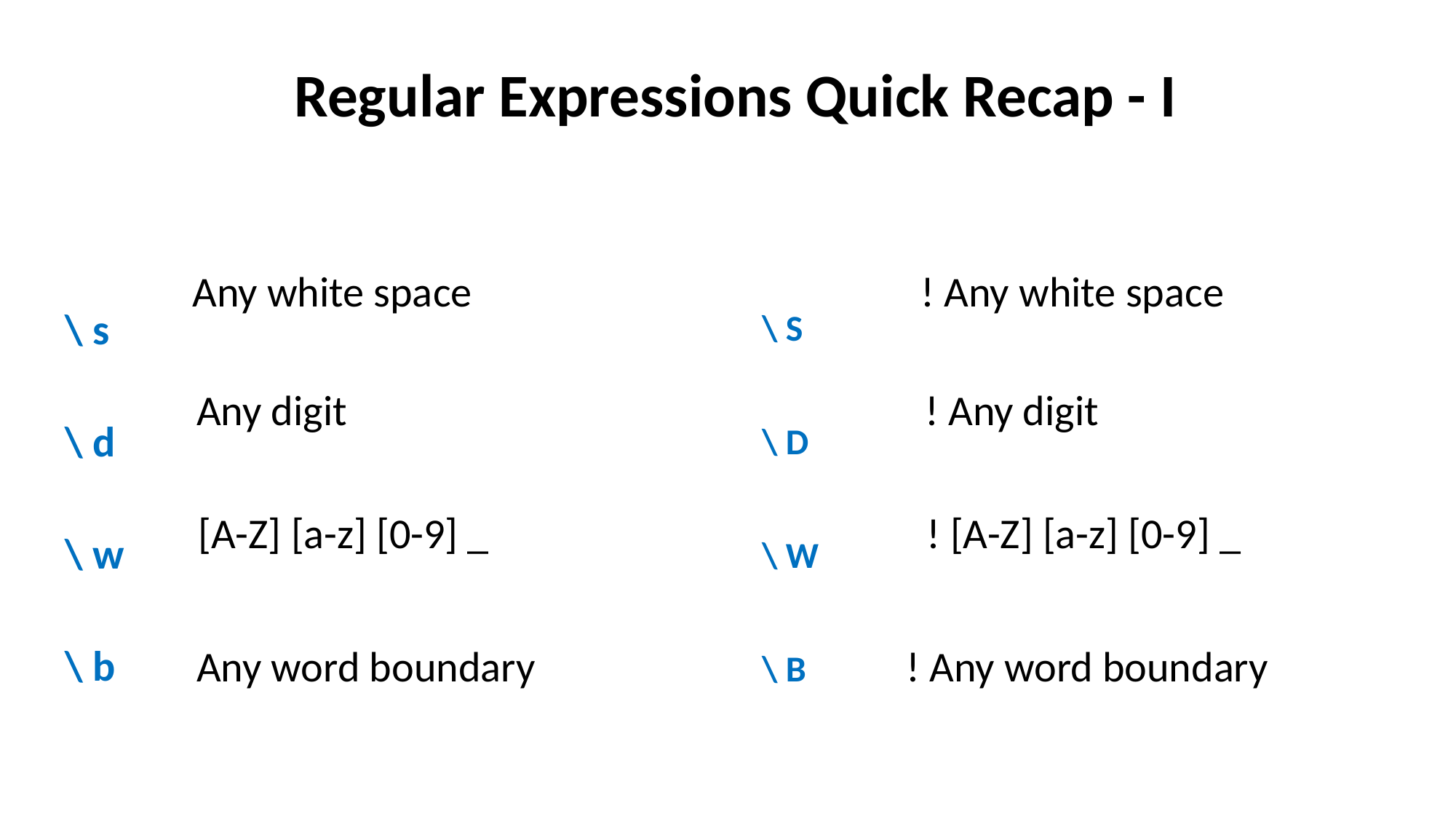

Regular Expressions Quick Recap - I
\ S
\ D
\ W
\ B
\ s
\ d
\ w
\ b
Any white space
! Any white space
Any digit
! Any digit
[A-Z] [a-z] [0-9] _
! [A-Z] [a-z] [0-9] _
Any word boundary
! Any word boundary